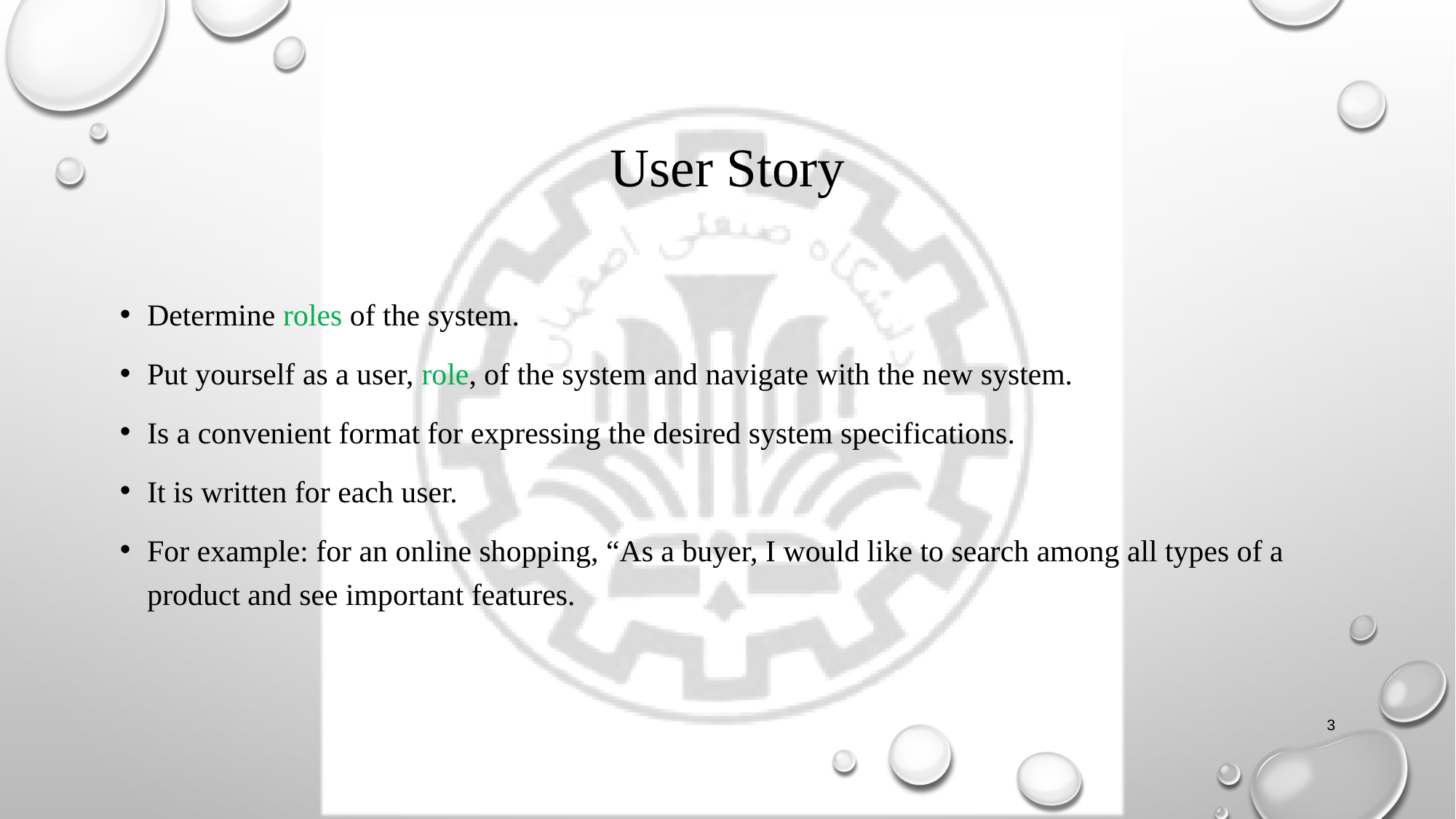

# User Story
Determine roles of the system.
Put yourself as a user, role, of the system and navigate with the new system.
Is a convenient format for expressing the desired system specifications.
It is written for each user.
For example: for an online shopping, “As a buyer, I would like to search among all types of a product and see important features.
3